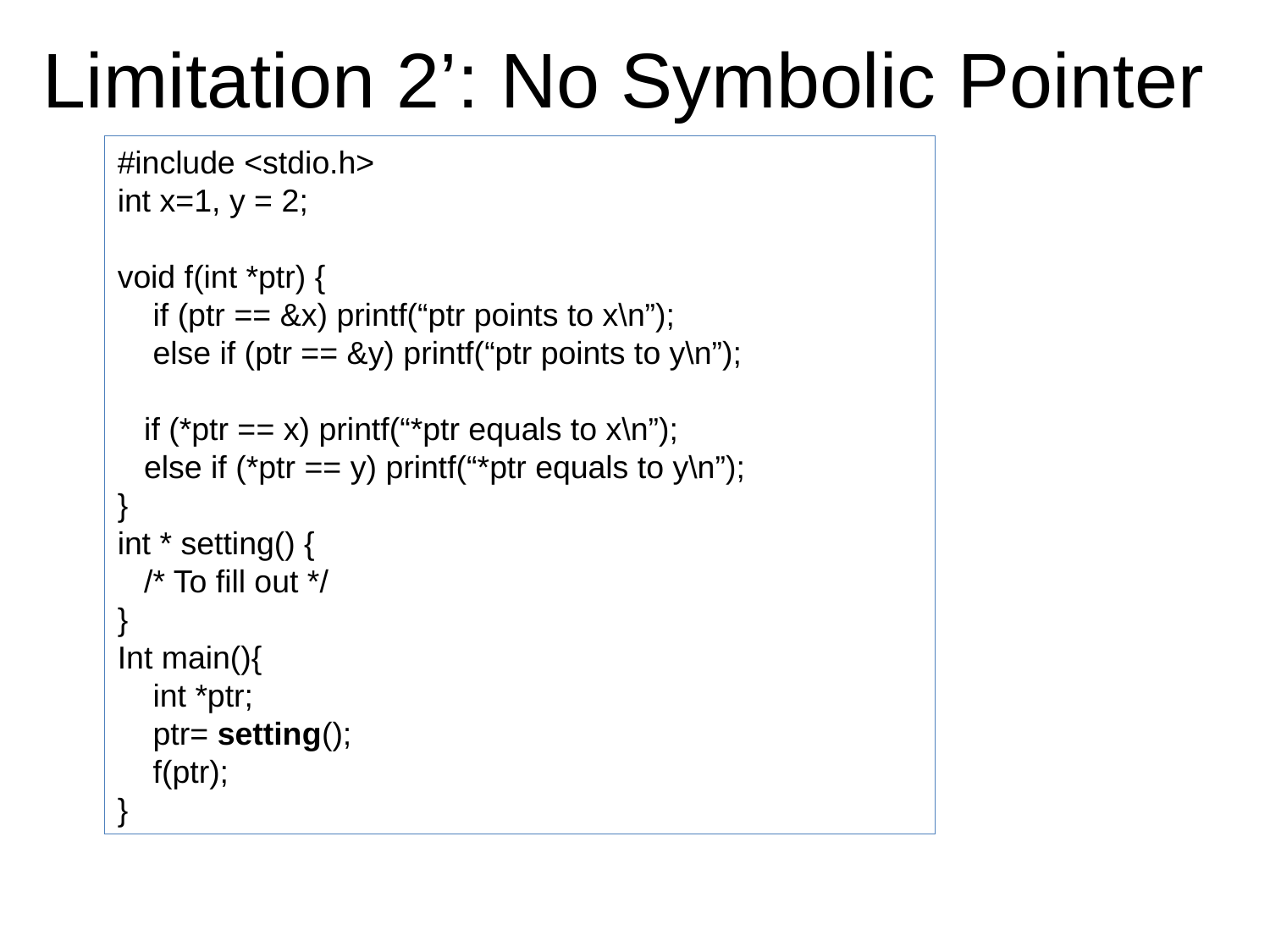

# Limitation 2’: No Symbolic Pointer
#include <stdio.h>
int x=1, y = 2;

void f(int *ptr) {
    if (ptr == &x) printf(“ptr points to x\n”);
    else if (ptr == &y) printf(“ptr points to y\n”);

   if (*ptr == x) printf(“*ptr equals to x\n”);
   else if (*ptr == y) printf(“*ptr equals to y\n”);
}
int * setting() {
   /* To fill out */
}
Int main(){
    int *ptr;
    ptr= setting();
    f(ptr);
}